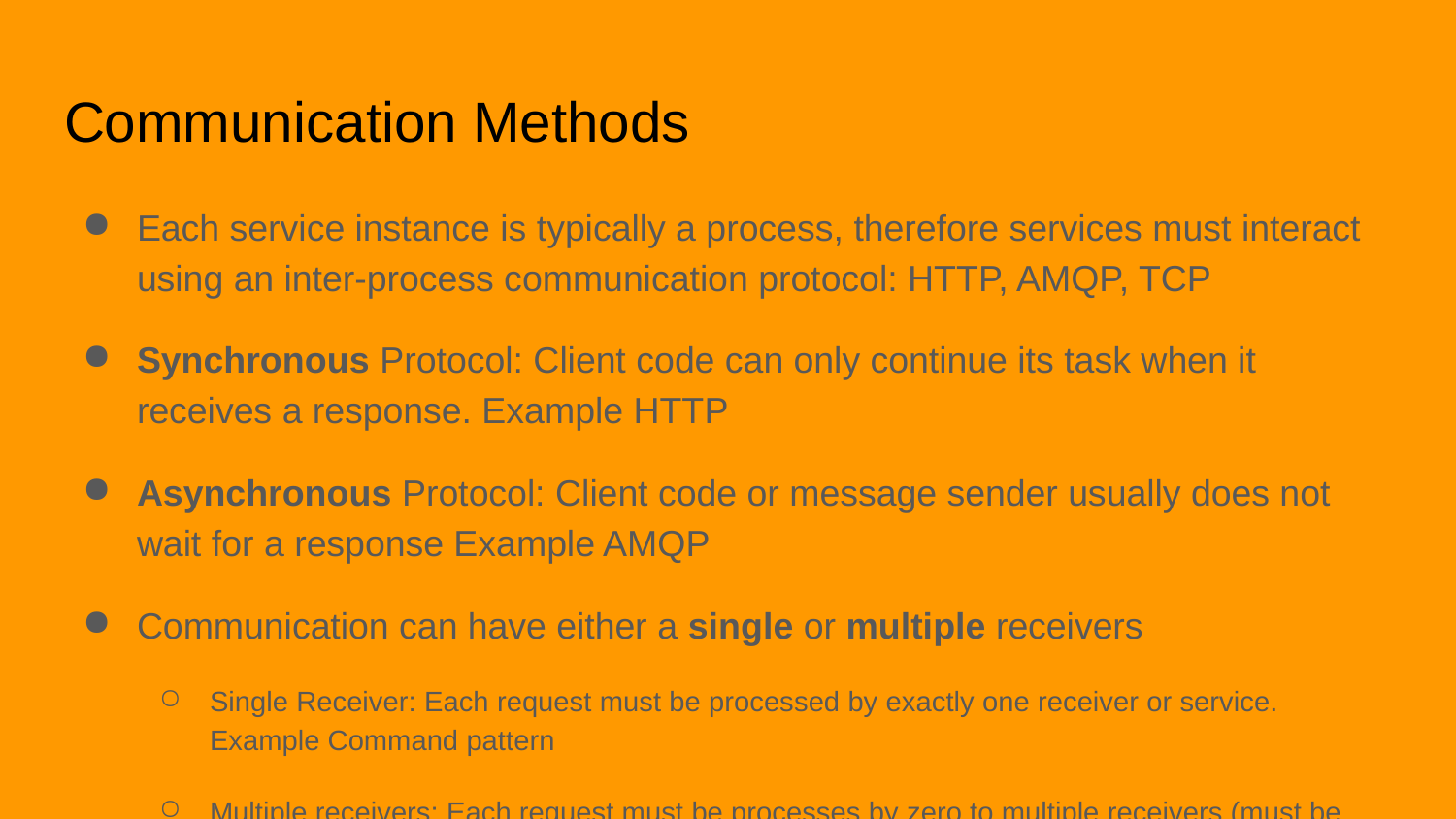

# Communication Methods

Each service instance is typically a process, therefore services must interact using an inter-process communication protocol: HTTP, AMQP, TCP
Synchronous Protocol: Client code can only continue its task when it receives a response. Example HTTP
Asynchronous Protocol: Client code or message sender usually does not wait for a response Example AMQP
Communication can have either a single or multiple receivers
Single Receiver: Each request must be processed by exactly one receiver or service. Example Command pattern
Multiple receivers: Each request must be processes by zero to multiple receivers (must be asynchronous). Example: Publish/subscribe